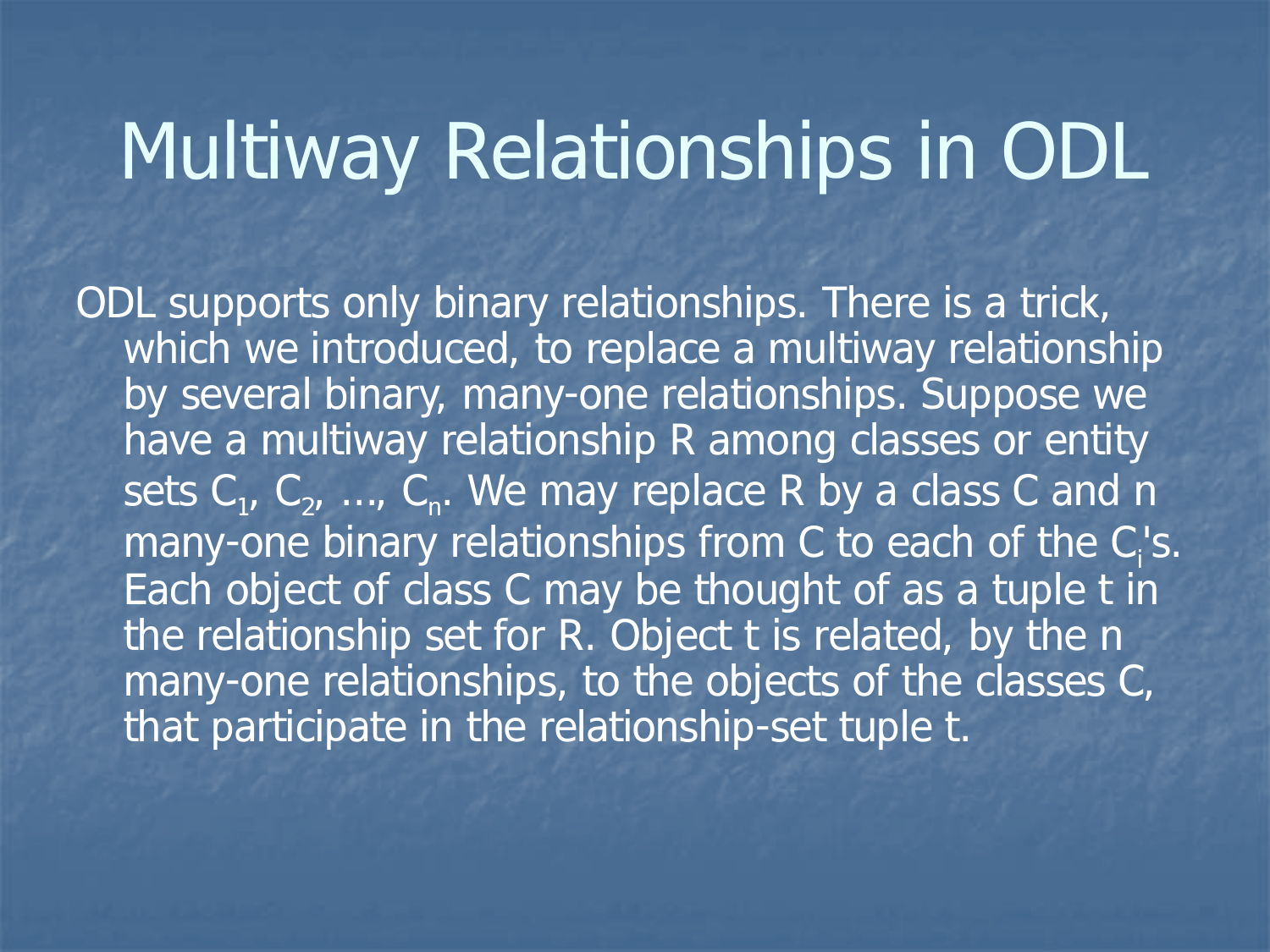

# Multiway Relationships in ODL
ODL supports only binary relationships. There is a trick, which we introduced, to replace a multiway relationship by several binary, many-one relationships. Suppose we have a multiway relationship R among classes or entity sets C1, C2, ..., Cn. We may replace R by a class C and n many-one binary relationships from C to each of the Ci's. Each object of class C may be thought of as a tuple t in the relationship set for R. Object t is related, by the n many-one relationships, to the objects of the classes C, that participate in the relationship-set tuple t.